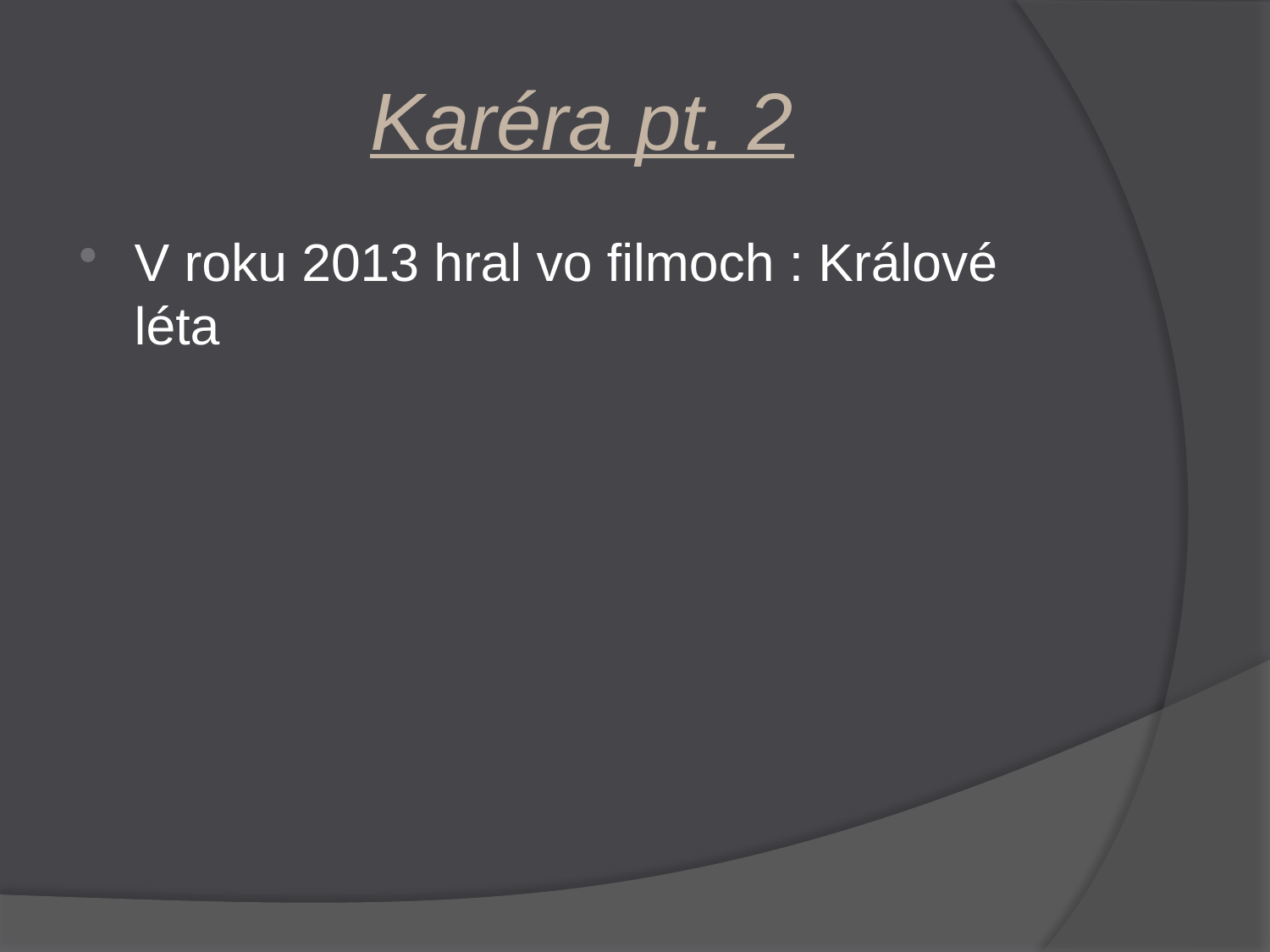

# Karéra pt. 2
V roku 2013 hral vo filmoch : Králové léta